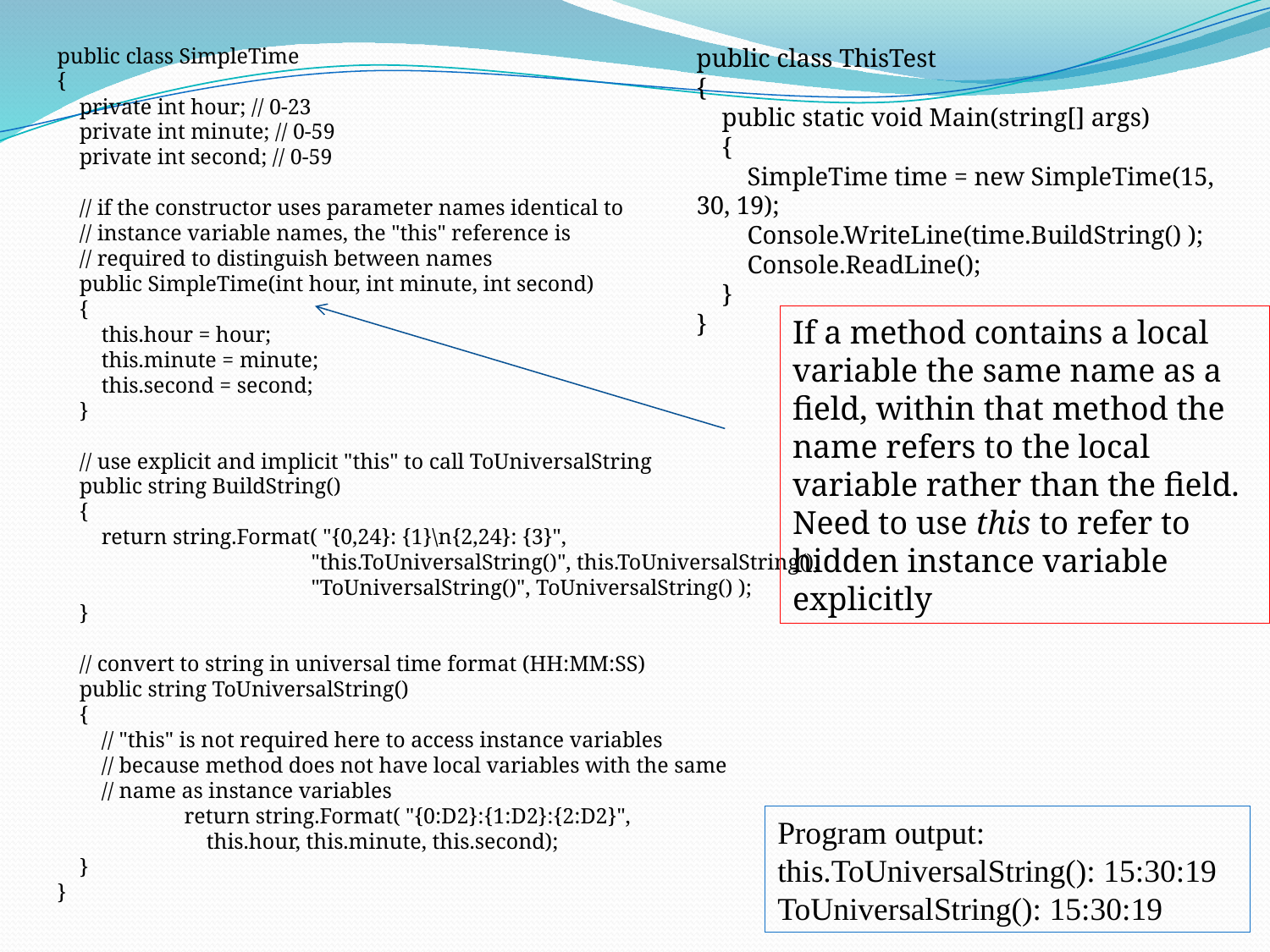

public class ThisTest
{
    public static void Main(string[] args)
    {
        SimpleTime time = new SimpleTime(15, 30, 19);
        Console.WriteLine(time.BuildString() );
        Console.ReadLine();
    }
}
public class SimpleTime
{
    private int hour; // 0-23
    private int minute; // 0-59
    private int second; // 0-59

    // if the constructor uses parameter names identical to
    // instance variable names, the "this" reference is
    // required to distinguish between names
    public SimpleTime(int hour, int minute, int second)
    {
        this.hour = hour;
        this.minute = minute;
        this.second = second;
    }

    // use explicit and implicit "this" to call ToUniversalString
    public string BuildString()
    {
        return string.Format( "{0,24}: {1}\n{2,24}: {3}",
		"this.ToUniversalString()", this.ToUniversalString(),
		"ToUniversalString()", ToUniversalString() );
    }

    // convert to string in universal time format (HH:MM:SS)
    public string ToUniversalString()
    {
        // "this" is not required here to access instance variables
        // because method does not have local variables with the same
        // name as instance variables
	return string.Format( "{0:D2}:{1:D2}:{2:D2}",
	    this.hour, this.minute, this.second);
    }
}
If a method contains a local variable the same name as a field, within that method the name refers to the local variable rather than the field.  Need to use this to refer to hidden instance variable explicitly
Program output: this.ToUniversalString(): 15:30:19 ToUniversalString(): 15:30:19